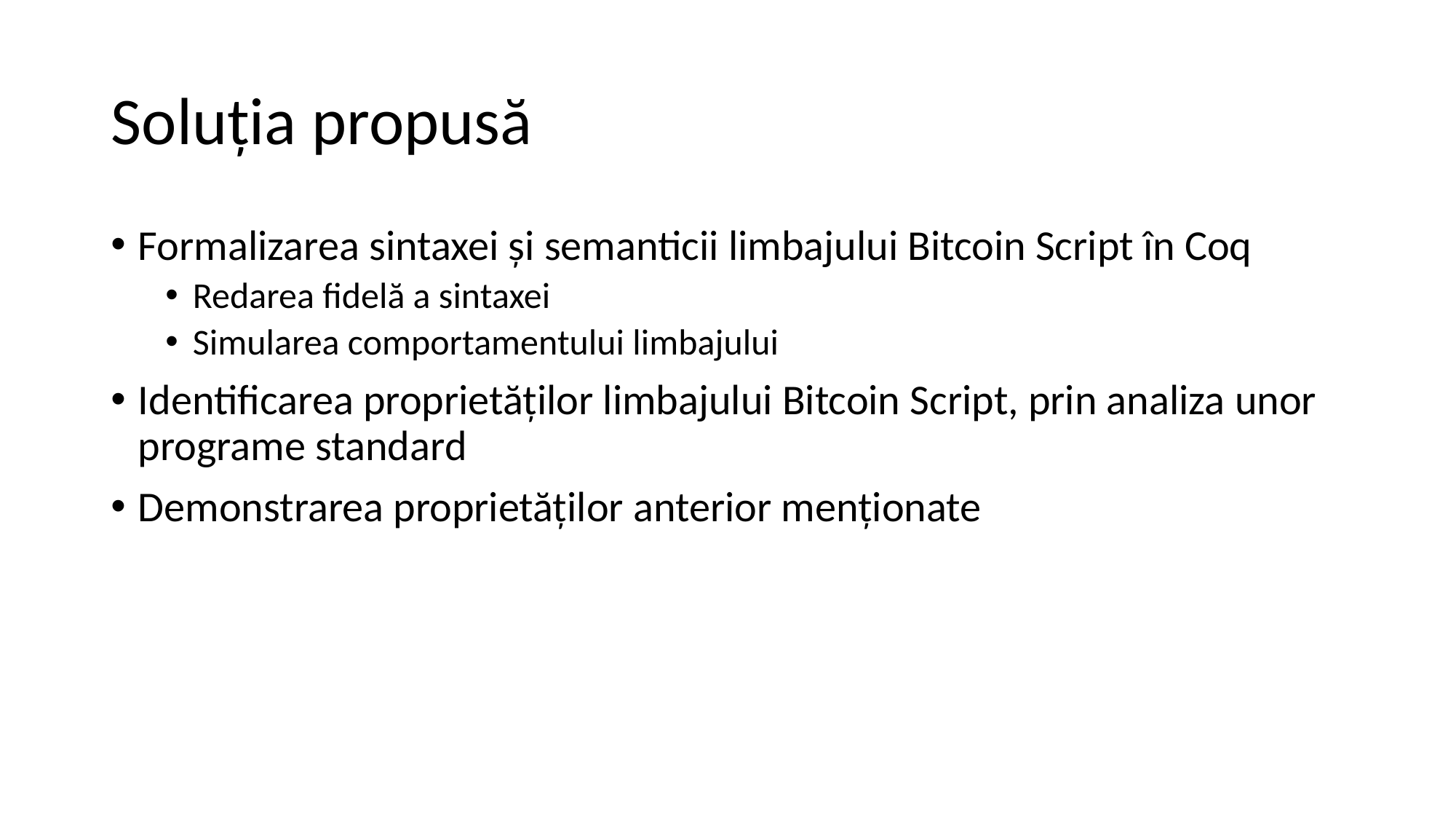

# Soluția propusă
Formalizarea sintaxei și semanticii limbajului Bitcoin Script în Coq
Redarea fidelă a sintaxei
Simularea comportamentului limbajului
Identificarea proprietăților limbajului Bitcoin Script, prin analiza unor programe standard
Demonstrarea proprietăților anterior menționate